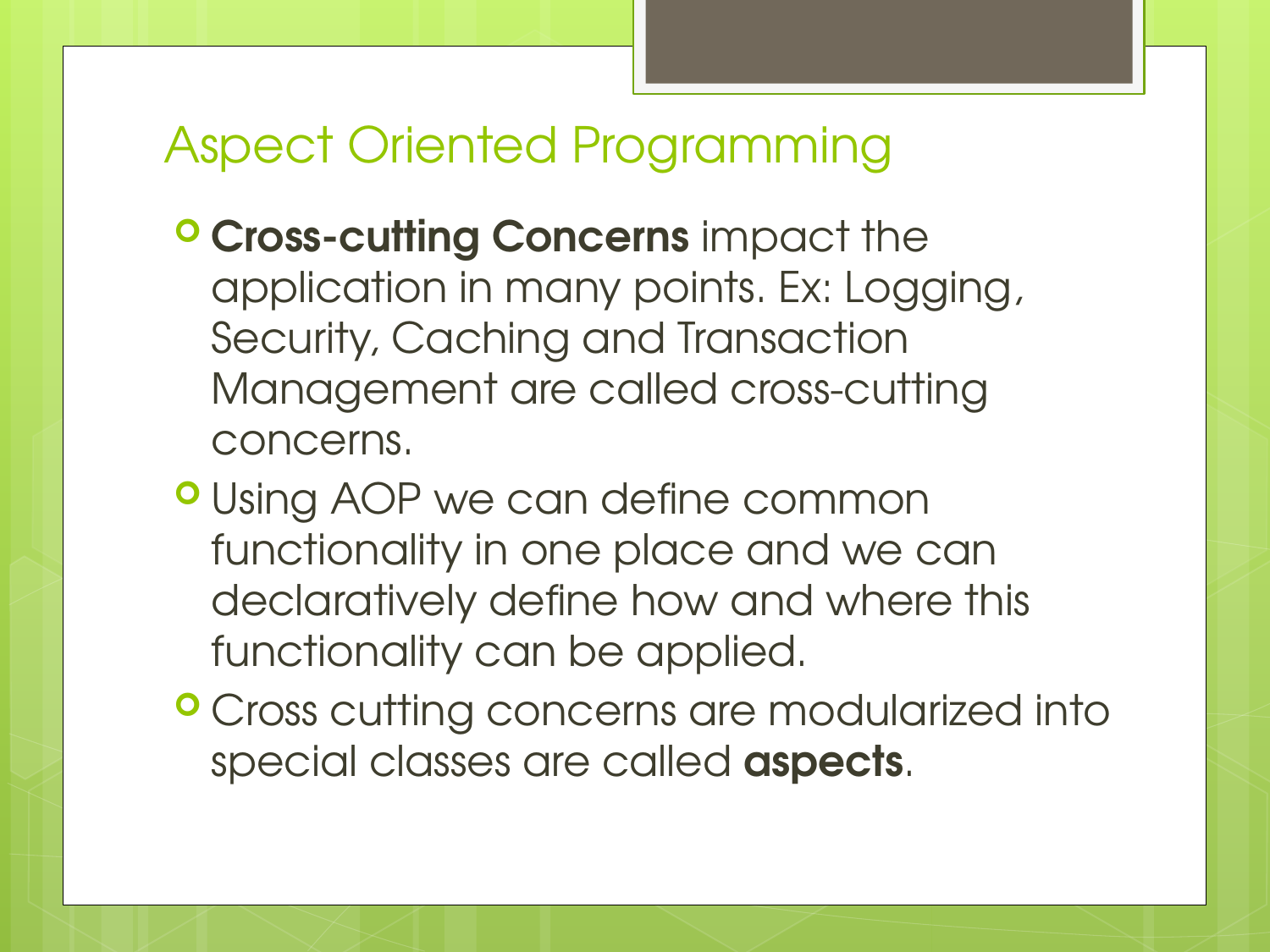

# Aspect Oriented Programming
Cross-cutting Concerns impact the application in many points. Ex: Logging, Security, Caching and Transaction Management are called cross-cutting concerns.
Using AOP we can define common functionality in one place and we can declaratively define how and where this functionality can be applied.
Cross cutting concerns are modularized into special classes are called aspects.